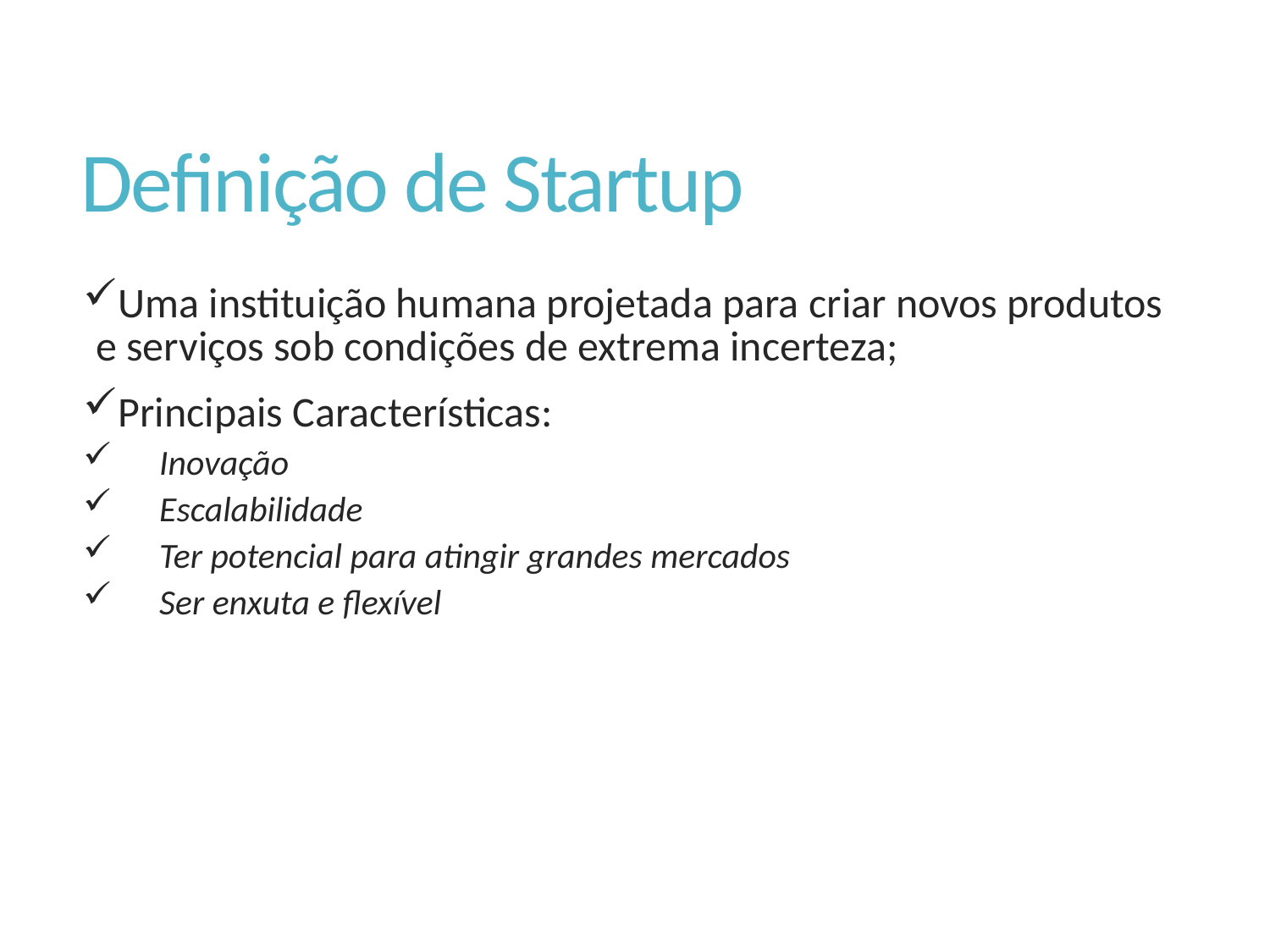

# Definição de Startup
Uma instituição humana projetada para criar novos produtos e serviços sob condições de extrema incerteza;
Principais Características:
Inovação
Escalabilidade
Ter potencial para atingir grandes mercados
Ser enxuta e flexível